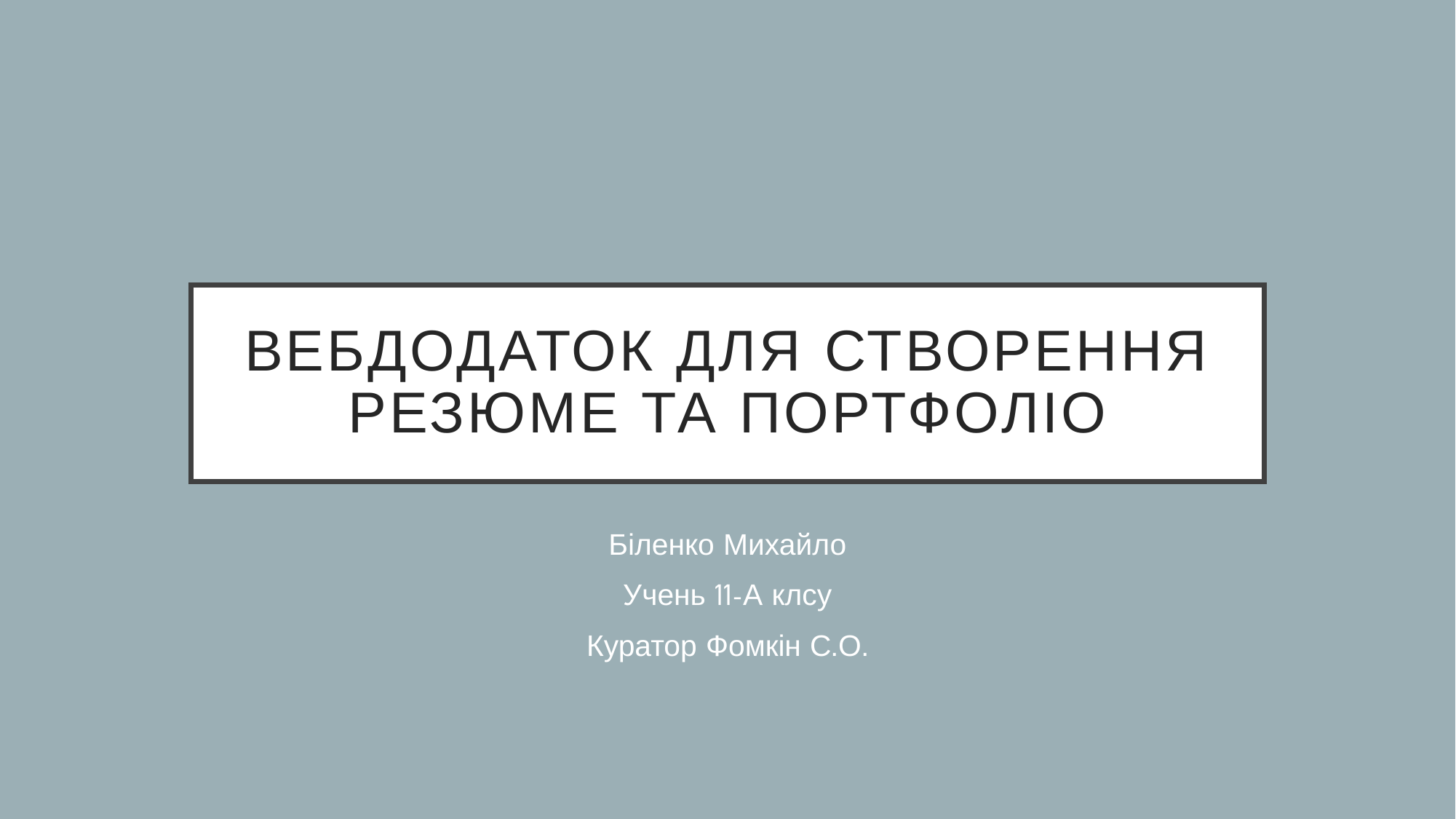

# Вебдодаток для створення резюме та портфоліо
Біленко Михайло
Учень 11-А клсу
Куратор Фомкін С.О.